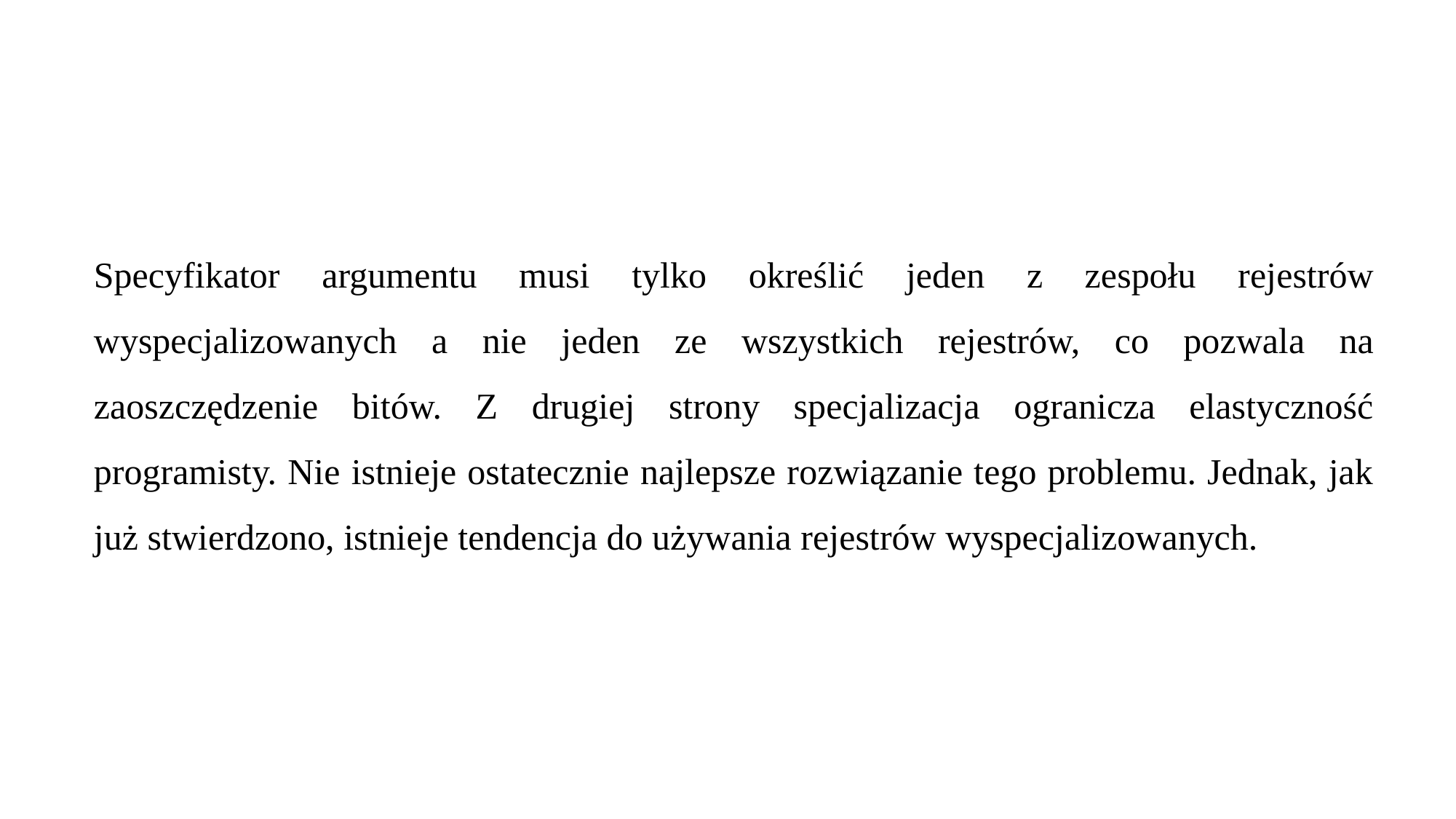

Specyfikator argumentu musi tylko określić jeden z zespołu rejestrów wyspecjalizowanych a nie jeden ze wszystkich rejestrów, co pozwala na zaoszczędzenie bitów. Z drugiej strony specjalizacja ogranicza elastyczność programisty. Nie istnieje ostatecznie najlepsze rozwiązanie tego problemu. Jednak, jak już stwierdzono, istnieje tendencja do używania rejestrów wyspecjalizowanych.